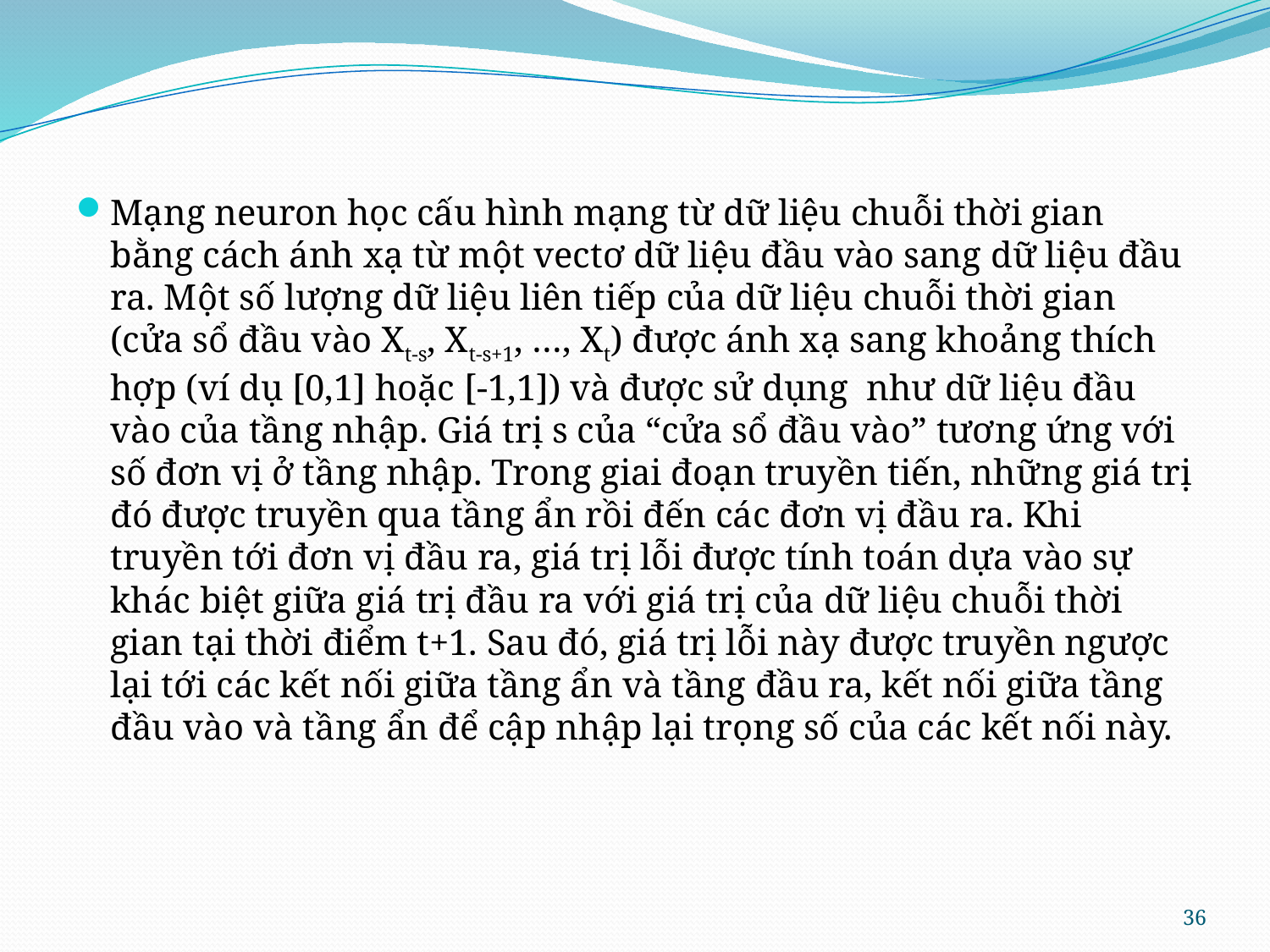

Mạng neuron học cấu hình mạng từ dữ liệu chuỗi thời gian bằng cách ánh xạ từ một vectơ dữ liệu đầu vào sang dữ liệu đầu ra. Một số lượng dữ liệu liên tiếp của dữ liệu chuỗi thời gian (cửa sổ đầu vào Xt-s, Xt-s+1, …, Xt) được ánh xạ sang khoảng thích hợp (ví dụ [0,1] hoặc [-1,1]) và được sử dụng  như dữ liệu đầu vào của tầng nhập. Giá trị s của “cửa sổ đầu vào” tương ứng với số đơn vị ở tầng nhập. Trong giai đoạn truyền tiến, những giá trị đó được truyền qua tầng ẩn rồi đến các đơn vị đầu ra. Khi truyền tới đơn vị đầu ra, giá trị lỗi được tính toán dựa vào sự khác biệt giữa giá trị đầu ra với giá trị của dữ liệu chuỗi thời gian tại thời điểm t+1. Sau đó, giá trị lỗi này được truyền ngược lại tới các kết nối giữa tầng ẩn và tầng đầu ra, kết nối giữa tầng đầu vào và tầng ẩn để cập nhập lại trọng số của các kết nối này.

36